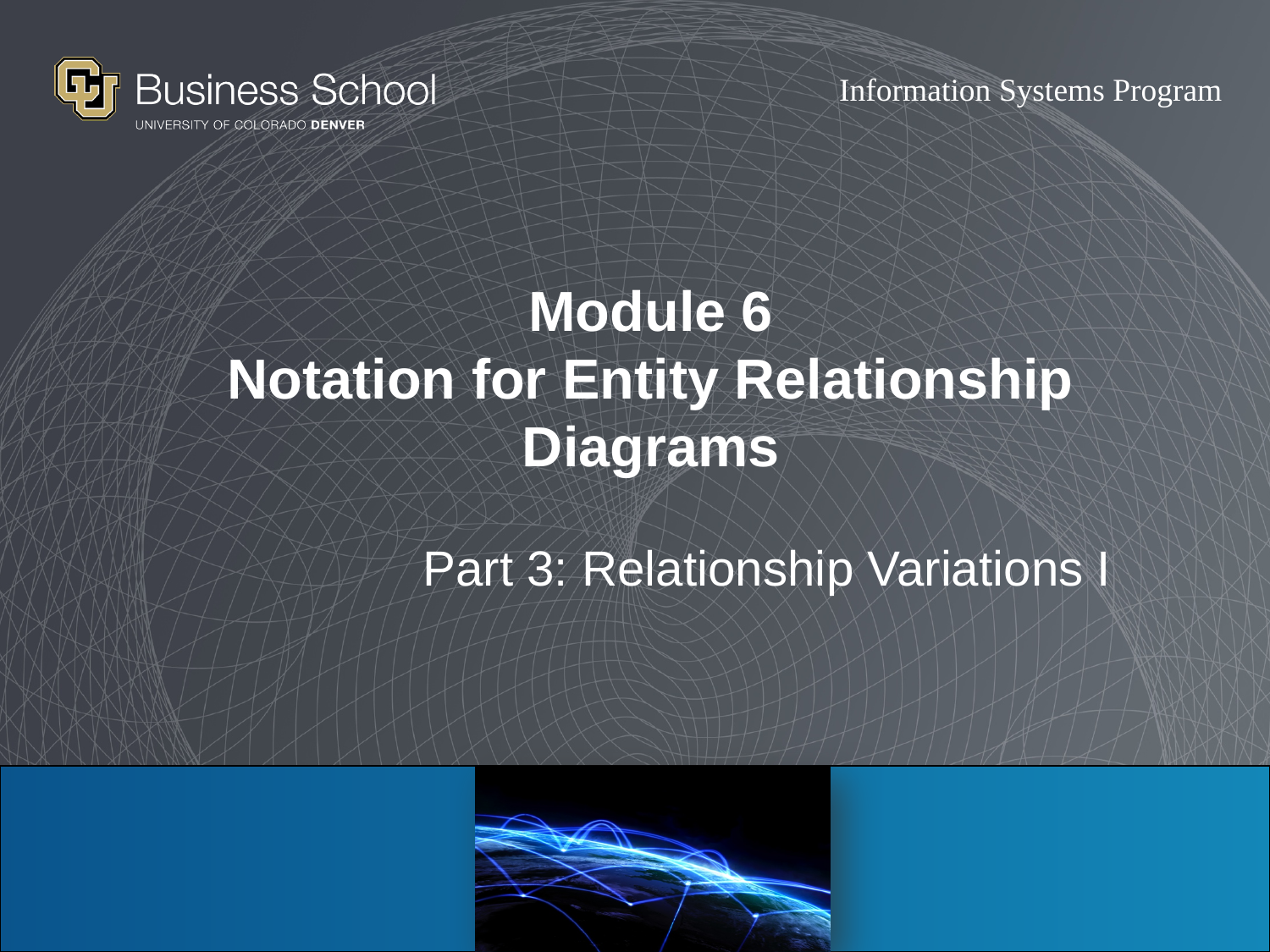

# Module 6 Notation for Entity Relationship Diagrams
Part 3: Relationship Variations I